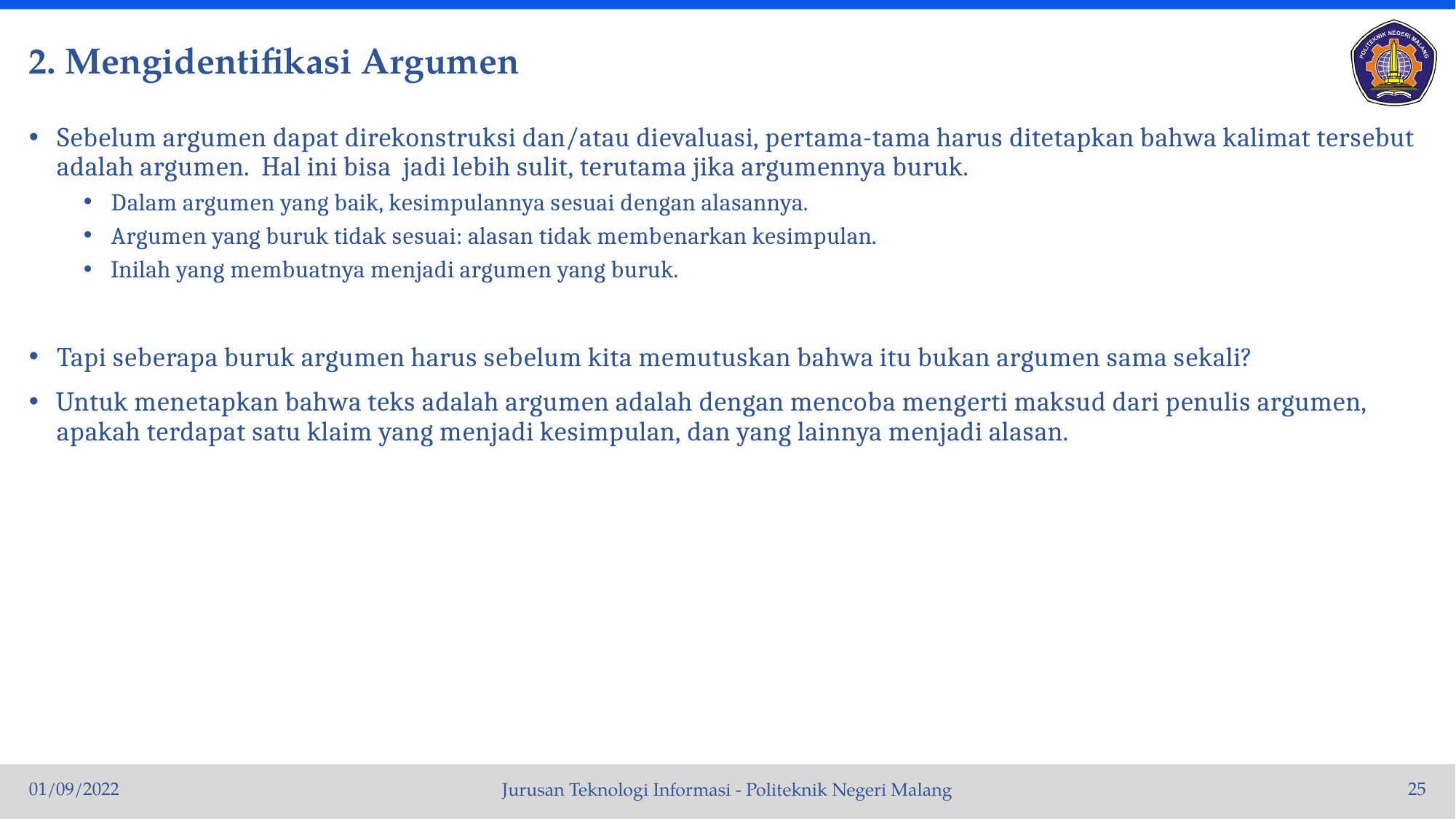

# 2. Mengidentifikasi Argumen
Sebelum argumen dapat direkonstruksi dan/atau dievaluasi, pertama-tama harus ditetapkan bahwa kalimat tersebut adalah argumen.  Hal ini bisa  jadi lebih sulit, terutama jika argumennya buruk.
Dalam argumen yang baik, kesimpulannya sesuai dengan alasannya.
Argumen yang buruk tidak sesuai: alasan tidak membenarkan kesimpulan.
Inilah yang membuatnya menjadi argumen yang buruk.

Tapi seberapa buruk argumen harus sebelum kita memutuskan bahwa itu bukan argumen sama sekali?
Untuk menetapkan bahwa teks adalah argumen adalah dengan mencoba mengerti maksud dari penulis argumen, apakah terdapat satu klaim yang menjadi kesimpulan, dan yang lainnya menjadi alasan.
01/09/2022
25
Jurusan Teknologi Informasi - Politeknik Negeri Malang